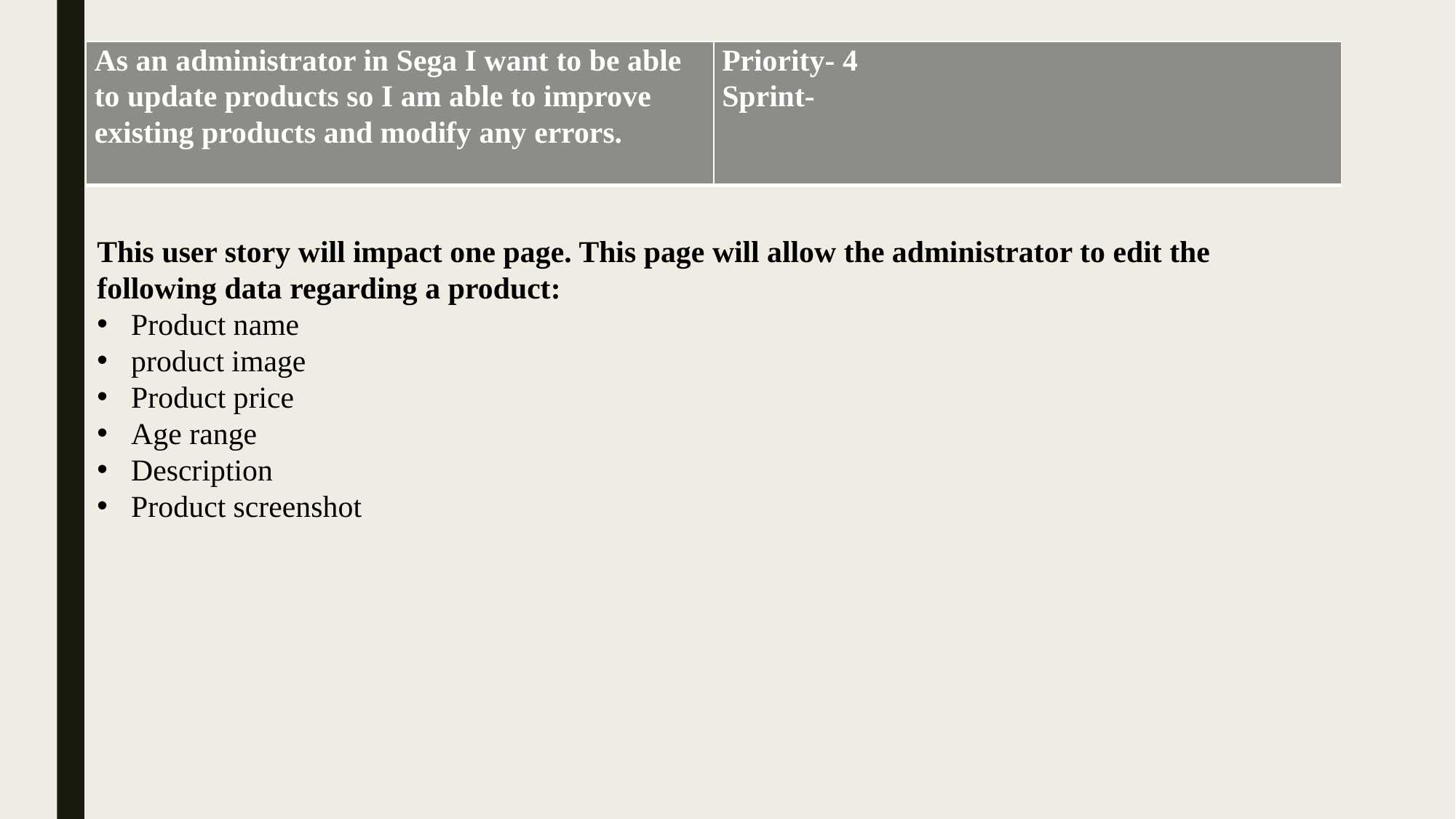

| As an administrator in Sega I want to be able to update products so I am able to improve existing products and modify any errors. | Priority- 4 Sprint- |
| --- | --- |
This user story will impact one page. This page will allow the administrator to edit the following data regarding a product:
Product name
product image
Product price
Age range
Description
Product screenshot